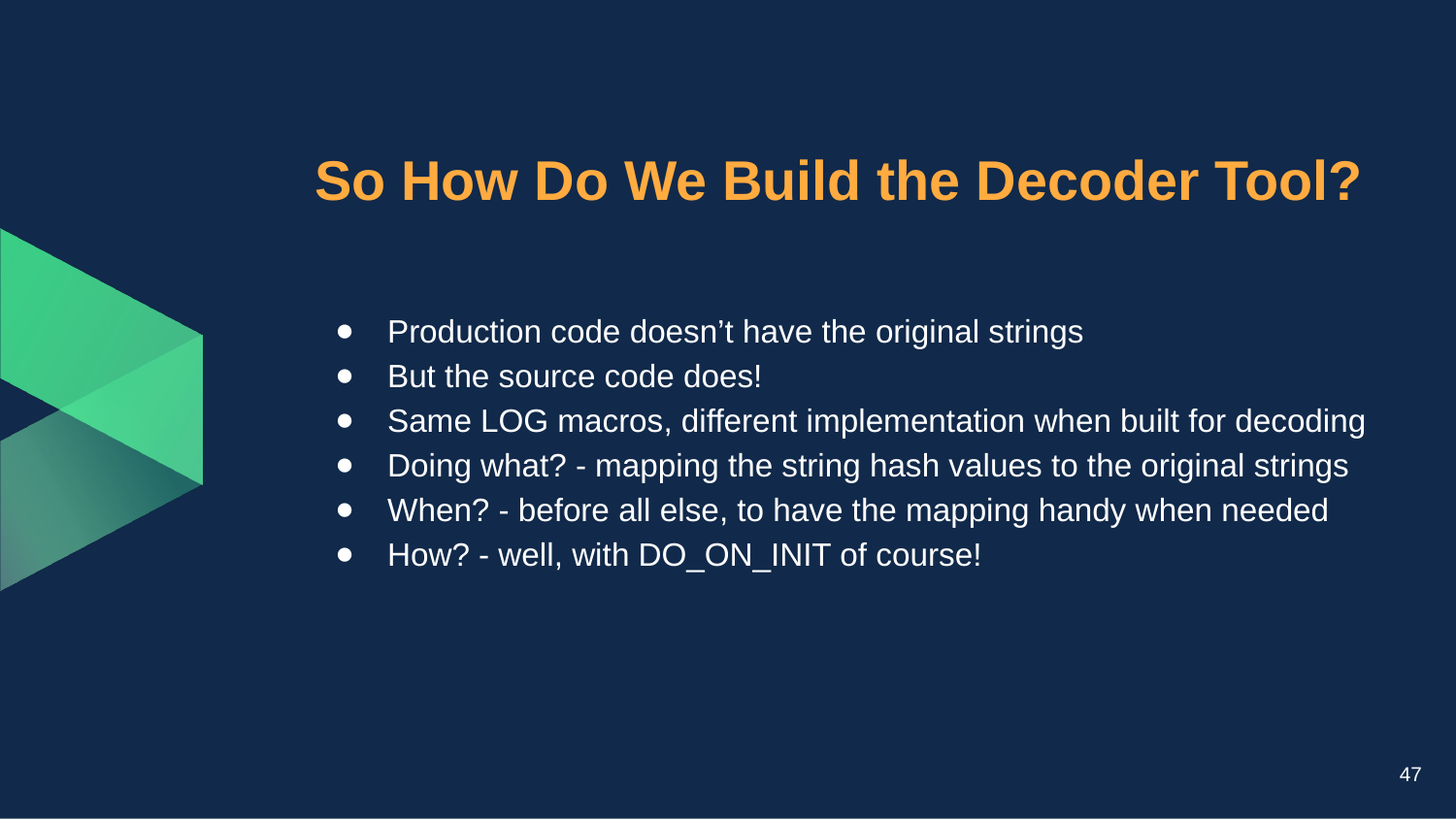

# So How Do We Build the Decoder Tool?
Production code doesn’t have the original strings
But the source code does!
Same LOG macros, different implementation when built for decoding
Doing what? - mapping the string hash values to the original strings
When? - before all else, to have the mapping handy when needed
How? - well, with DO_ON_INIT of course!
47